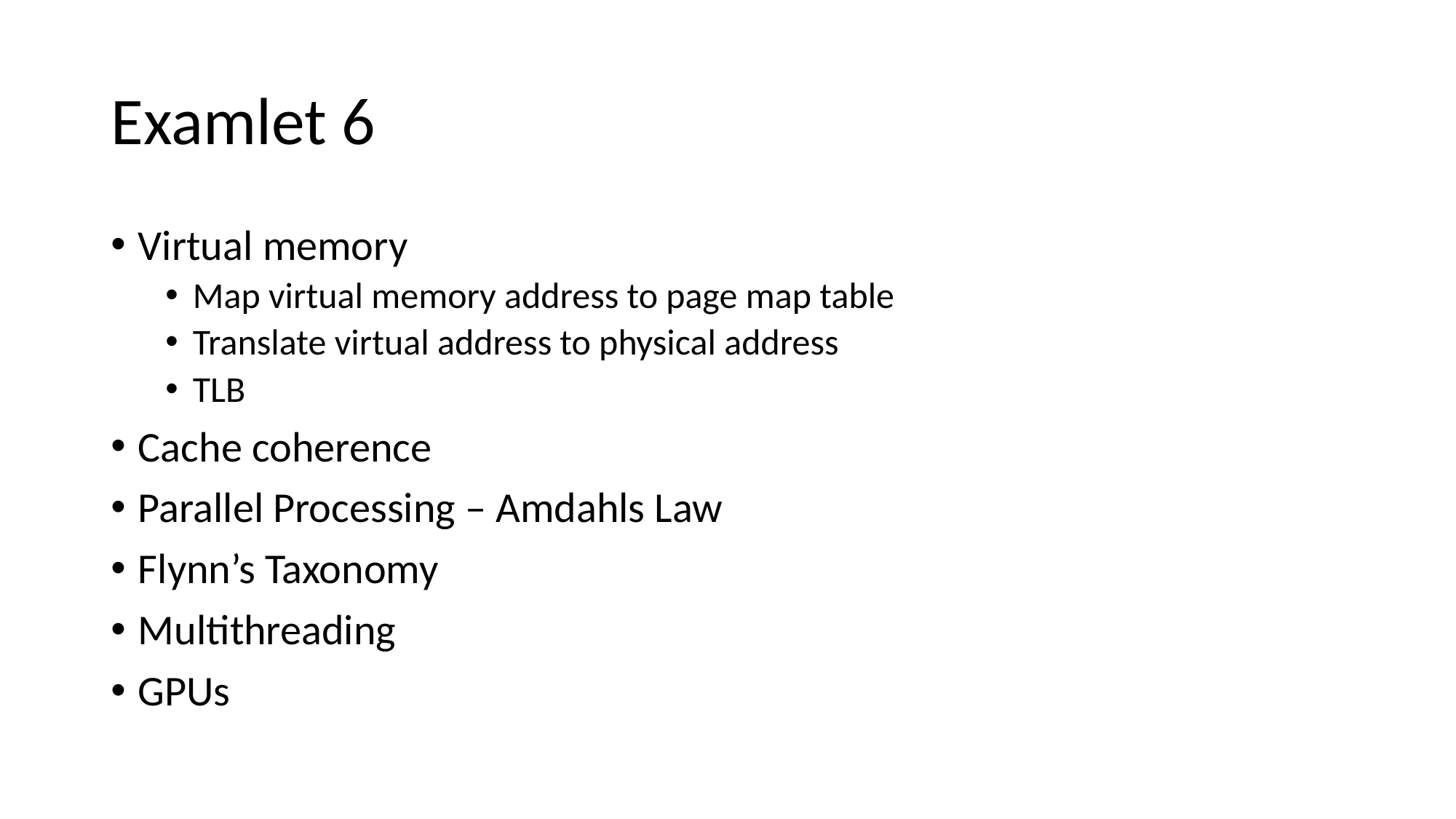

# Examlet 6
Virtual memory
Map virtual memory address to page map table
Translate virtual address to physical address
TLB
Cache coherence
Parallel Processing – Amdahls Law
Flynn’s Taxonomy
Multithreading
GPUs